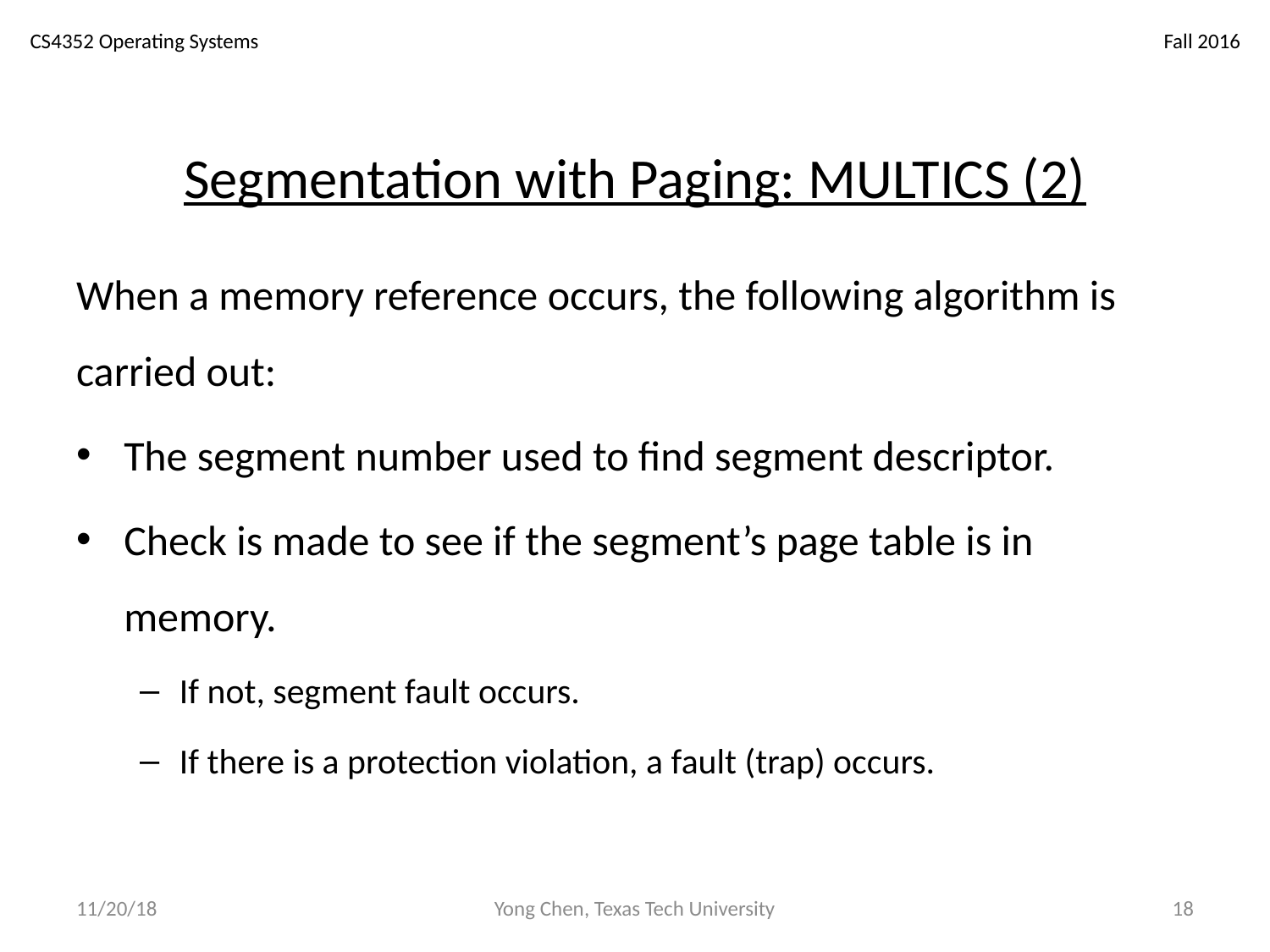

# Segmentation with Paging: MULTICS (2)
When a memory reference occurs, the following algorithm is carried out:
The segment number used to find segment descriptor.
Check is made to see if the segment’s page table is in memory.
If not, segment fault occurs.
If there is a protection violation, a fault (trap) occurs.

11/20/18
Yong Chen, Texas Tech University
18